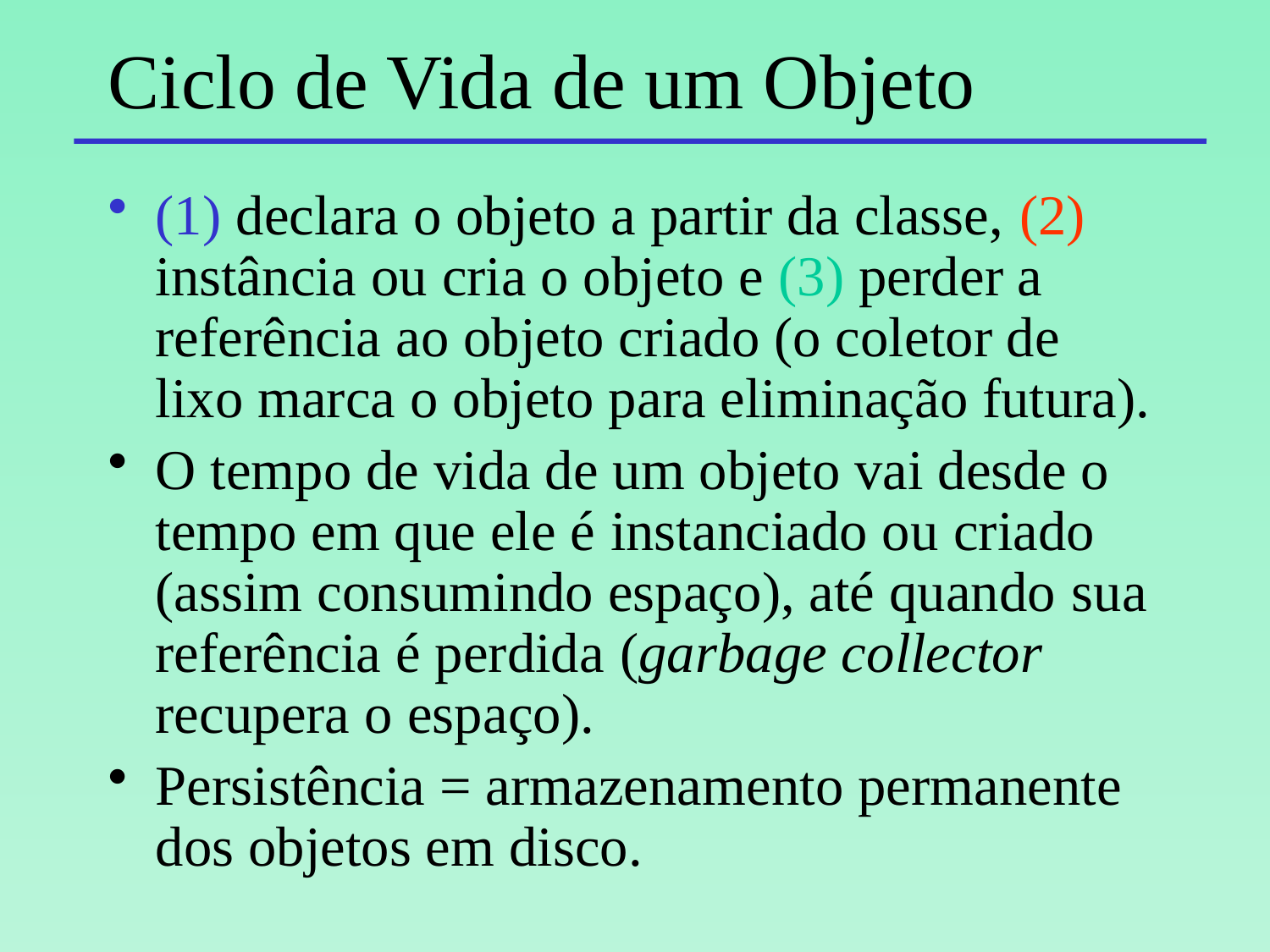

# Ciclo de Vida de um Objeto

(1) declara o objeto a partir da classe, (2) instância ou cria o objeto e (3) perder a referência ao objeto criado (o coletor de lixo marca o objeto para eliminação futura).
O tempo de vida de um objeto vai desde o tempo em que ele é instanciado ou criado (assim consumindo espaço), até quando sua referência é perdida (garbage collector recupera o espaço).
Persistência = armazenamento permanente dos objetos em disco.